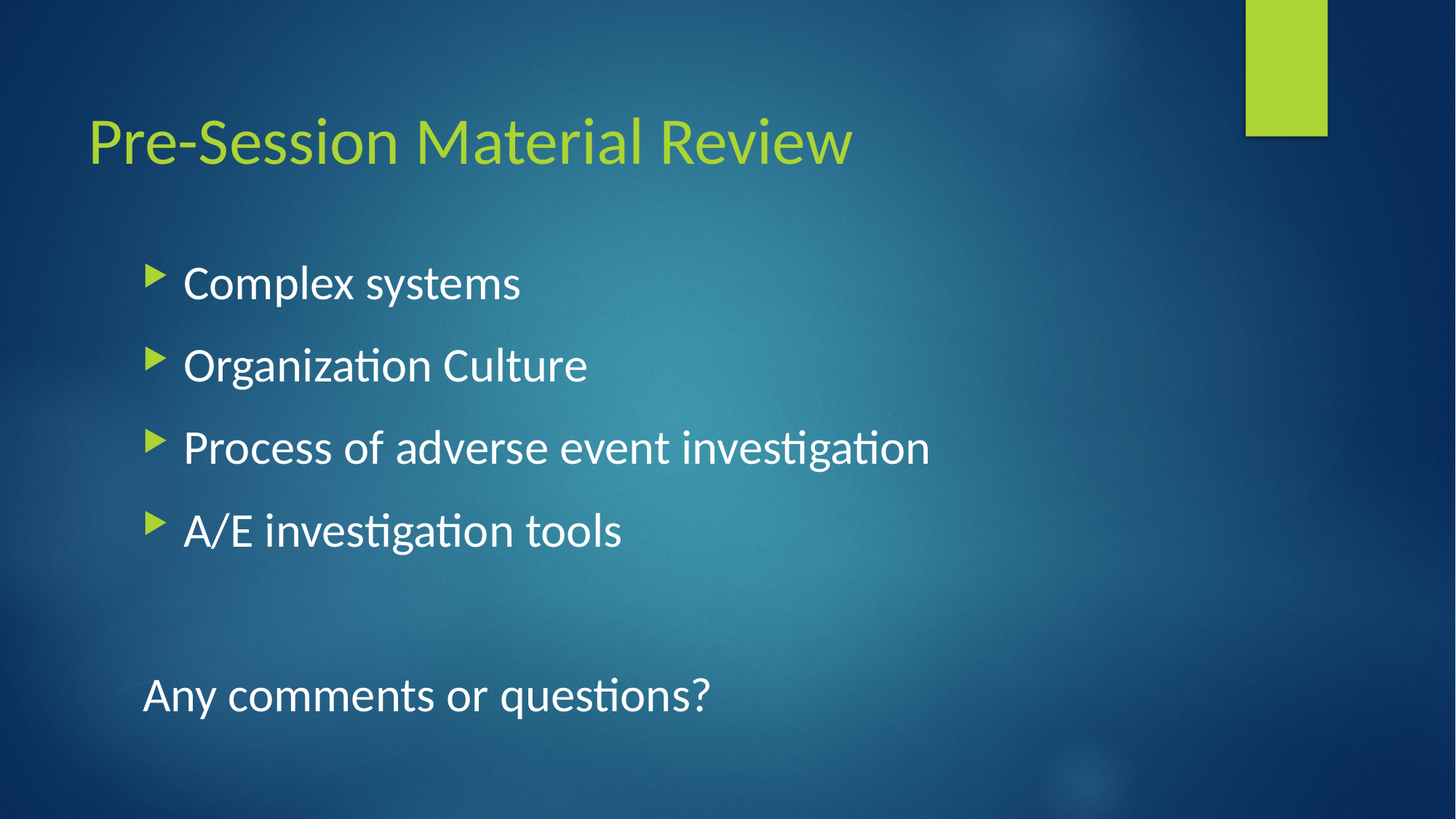

# Pre-Session Material Review
Complex systems
Organization Culture
Process of adverse event investigation
A/E investigation tools

Any comments or questions?